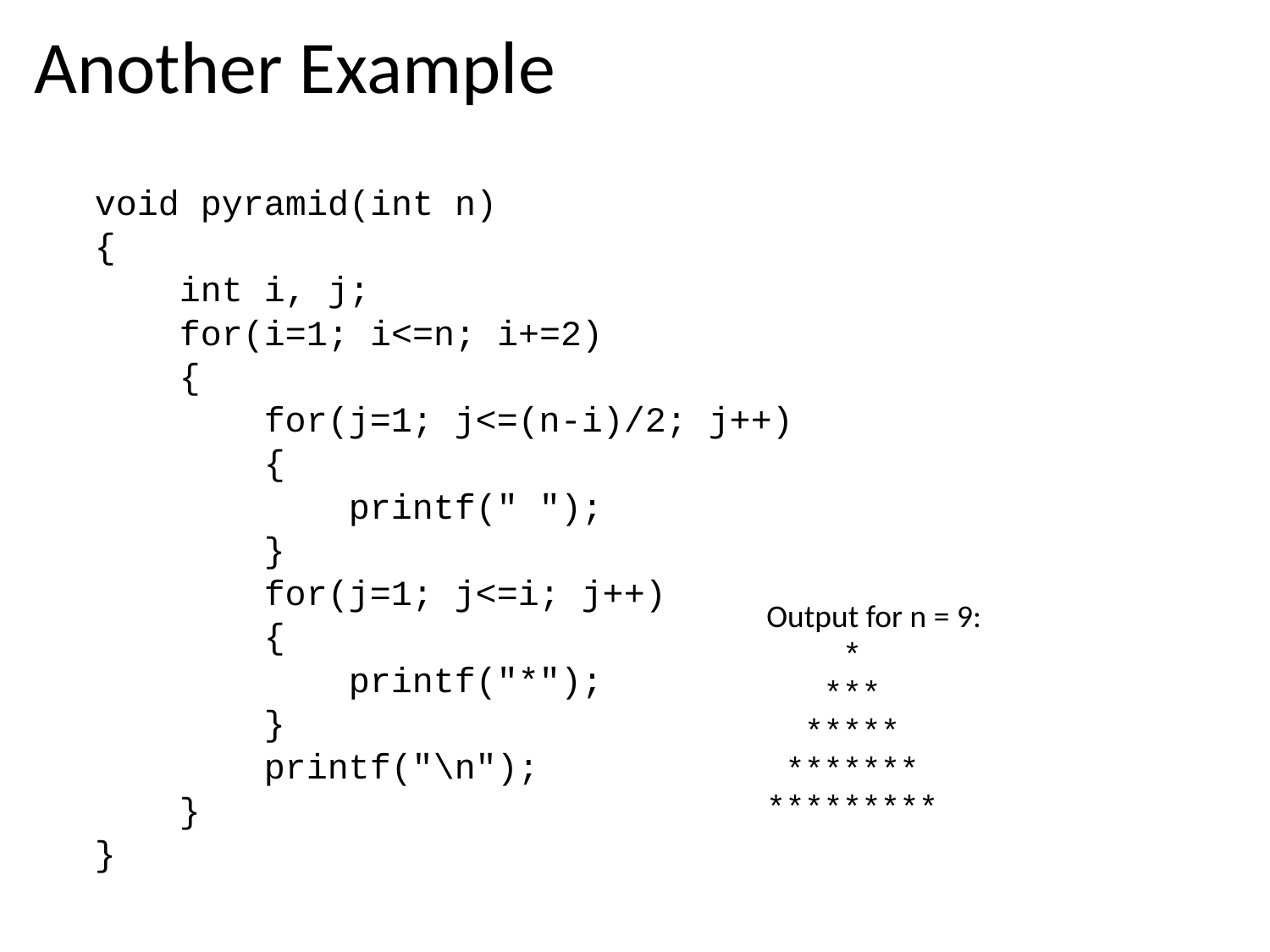

# Another Example
void pyramid(int n)
{
    int i, j;
    for(i=1; i<=n; i+=2)
    {
        for(j=1; j<=(n-i)/2; j++)
        {
            printf(" ");
        }
        for(j=1; j<=i; j++)
        {
            printf("*");
        }
        printf("\n");
    }
}
Output for n = 9:
    *
   ***
  *****
 *******
*********